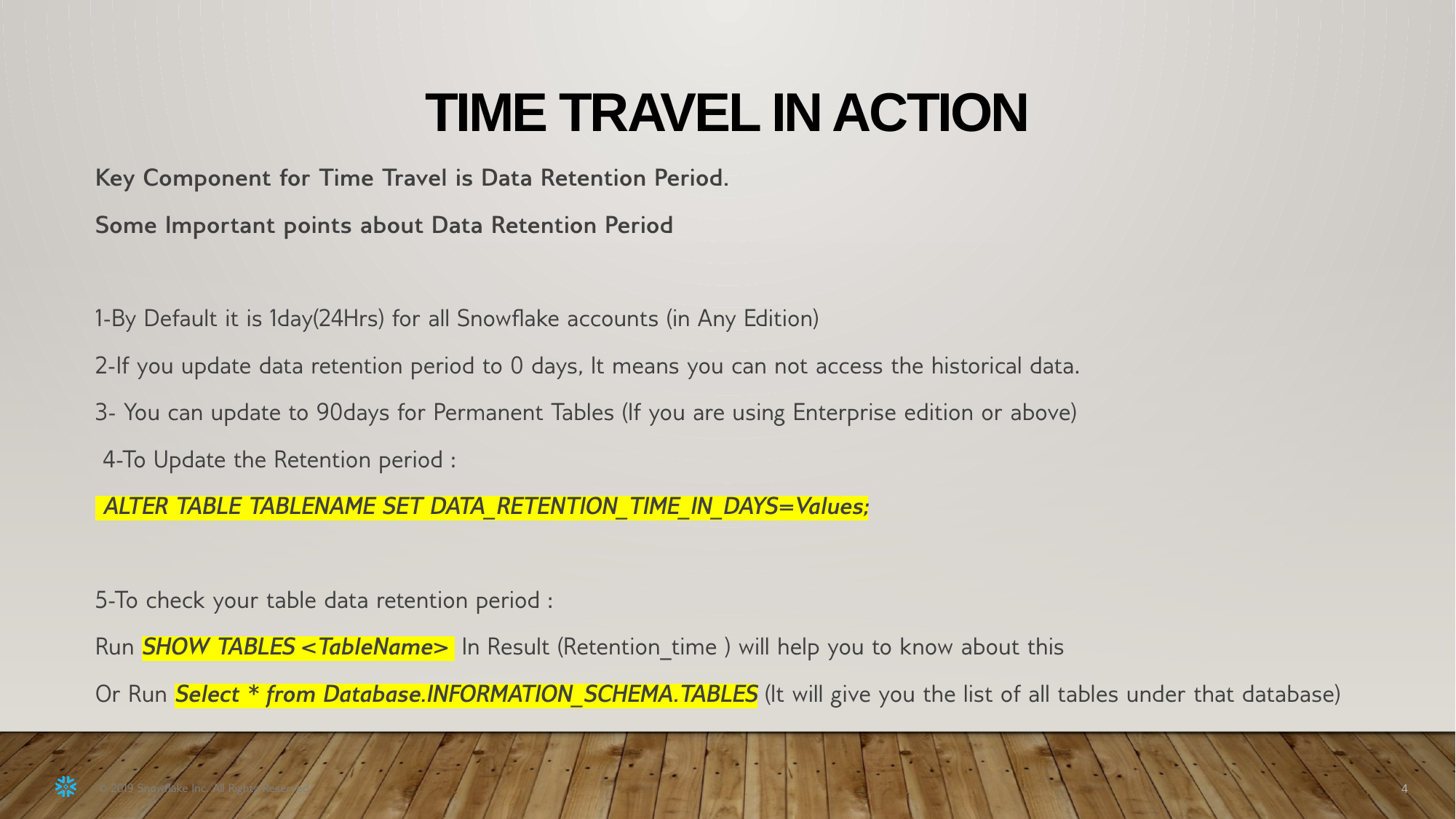

TIME TRAVEL in ACTION
Key Component for Time Travel is Data Retention Period.
Some Important points about Data Retention Period

1-By Default it is 1day(24Hrs) for all Snowflake accounts (in Any Edition)
2-If you update data retention period to 0 days, It means you can not access the historical data.
3- You can update to 90days for Permanent Tables (If you are using Enterprise edition or above)
 4-To Update the Retention period :
 ALTER TABLE TABLENAME SET DATA_RETENTION_TIME_IN_DAYS=Values;

5-To check your table data retention period :
Run SHOW TABLES <TableName>  In Result (Retention_time ) will help you to know about this
Or Run Select * from Database.INFORMATION_SCHEMA.TABLES (It will give you the list of all tables under that database)

4